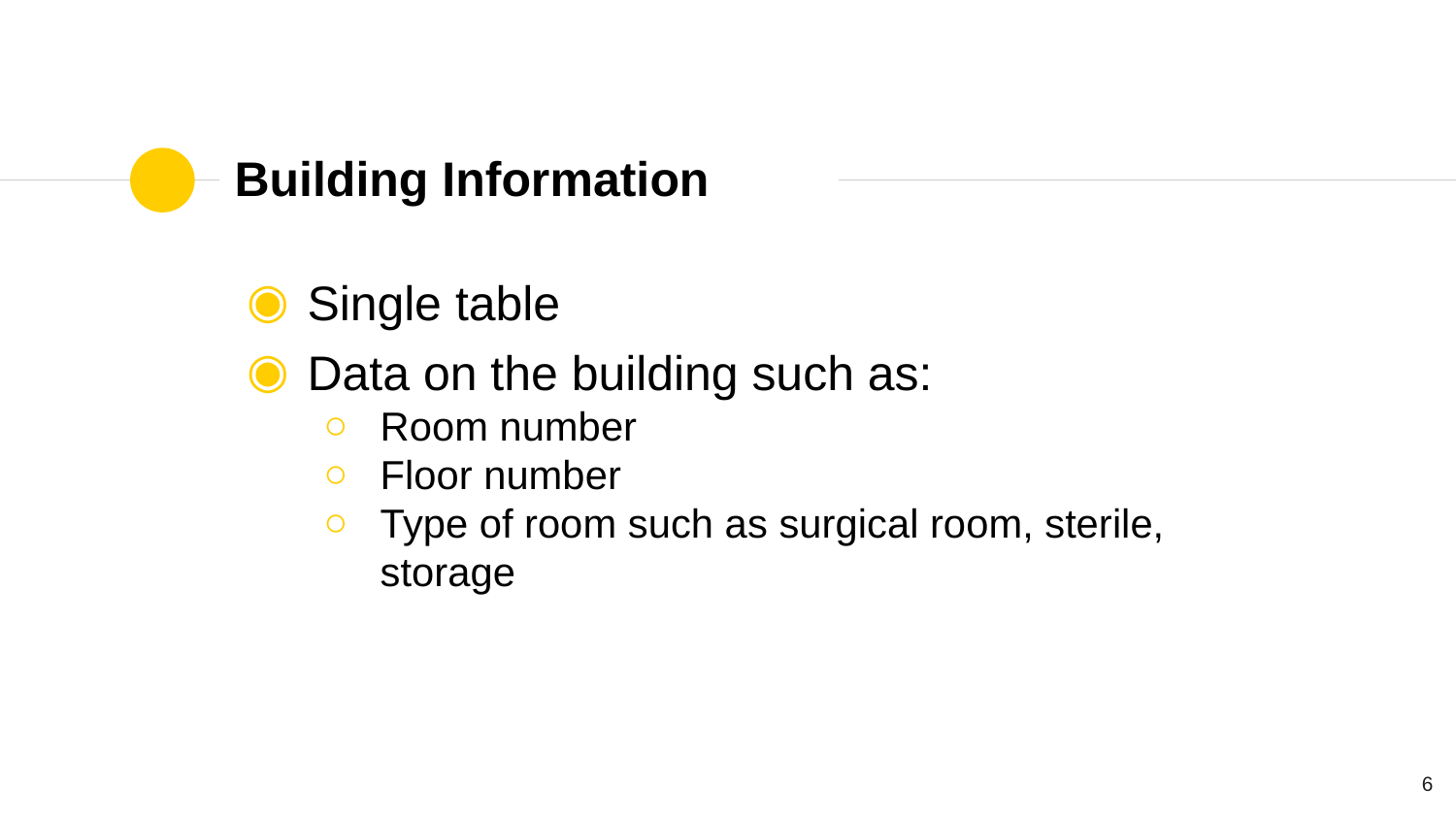

# Building Information
Single table
Data on the building such as:
Room number
Floor number
Type of room such as surgical room, sterile, storage
6